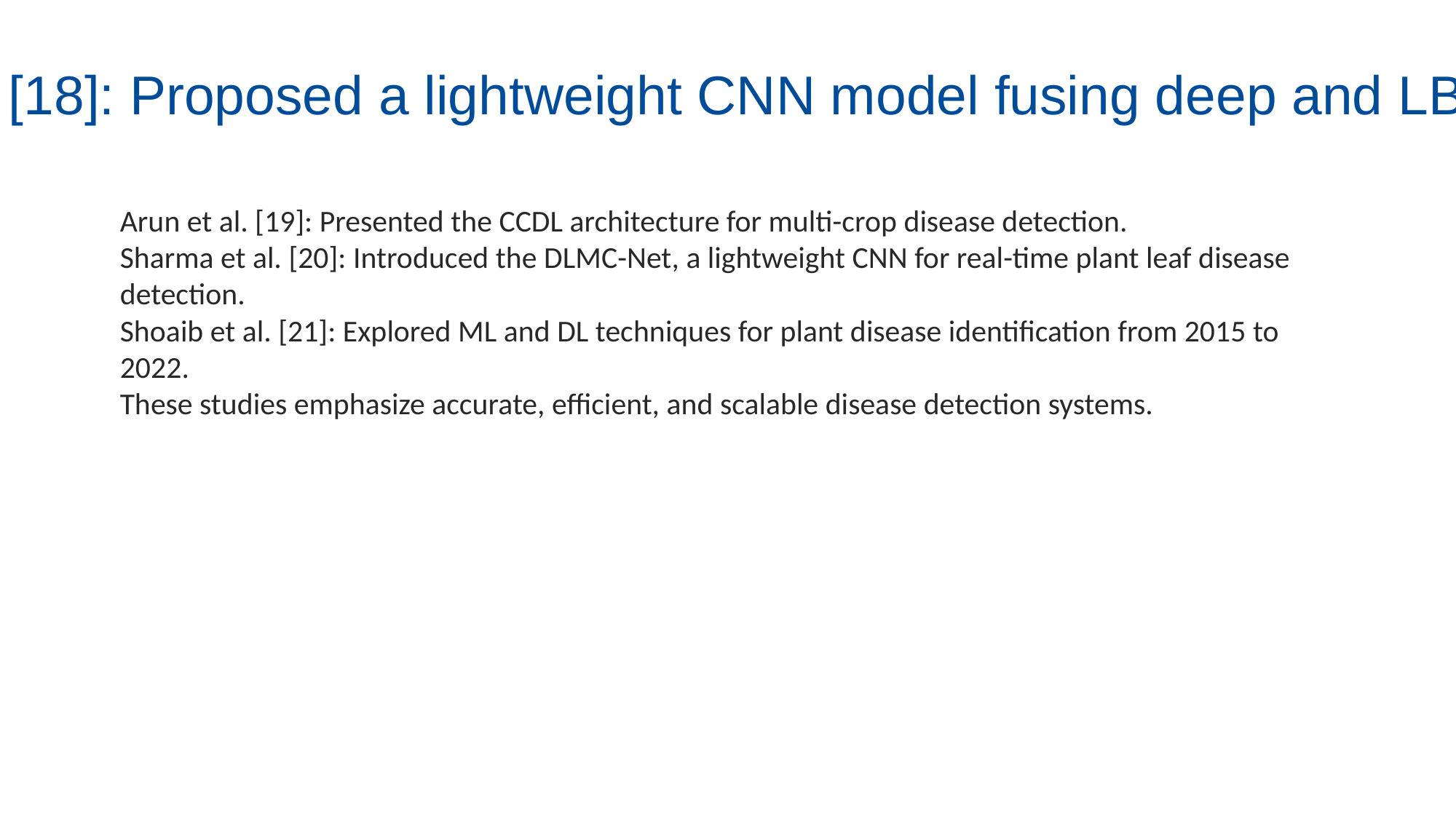

Hosny et al. [18]: Proposed a lightweight CNN model fusing deep and LBP features

Arun et al. [19]: Presented the CCDL architecture for multi-crop disease detection.
Sharma et al. [20]: Introduced the DLMC-Net, a lightweight CNN for real-time plant leaf disease detection.
Shoaib et al. [21]: Explored ML and DL techniques for plant disease identification from 2015 to 2022.
These studies emphasize accurate, efficient, and scalable disease detection systems.